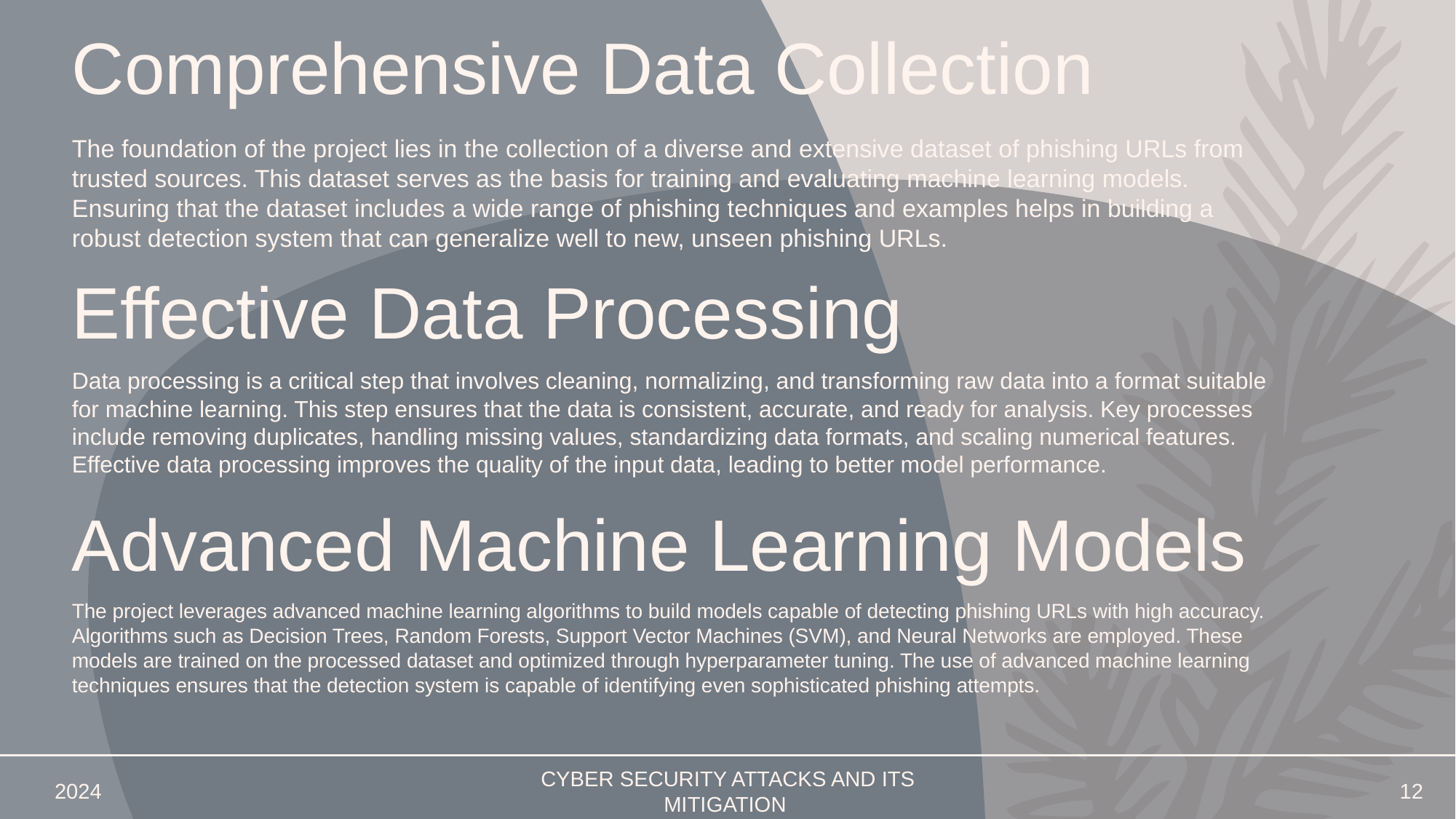

# Comprehensive Data Collection
The foundation of the project lies in the collection of a diverse and extensive dataset of phishing URLs from trusted sources. This dataset serves as the basis for training and evaluating machine learning models. Ensuring that the dataset includes a wide range of phishing techniques and examples helps in building a robust detection system that can generalize well to new, unseen phishing URLs.
Effective Data Processing
Data processing is a critical step that involves cleaning, normalizing, and transforming raw data into a format suitable for machine learning. This step ensures that the data is consistent, accurate, and ready for analysis. Key processes include removing duplicates, handling missing values, standardizing data formats, and scaling numerical features. Effective data processing improves the quality of the input data, leading to better model performance.

Advanced Machine Learning Models
The project leverages advanced machine learning algorithms to build models capable of detecting phishing URLs with high accuracy. Algorithms such as Decision Trees, Random Forests, Support Vector Machines (SVM), and Neural Networks are employed. These models are trained on the processed dataset and optimized through hyperparameter tuning. The use of advanced machine learning techniques ensures that the detection system is capable of identifying even sophisticated phishing attempts.
2024
CYBER SECURITY ATTACKS AND ITS MITIGATION
12